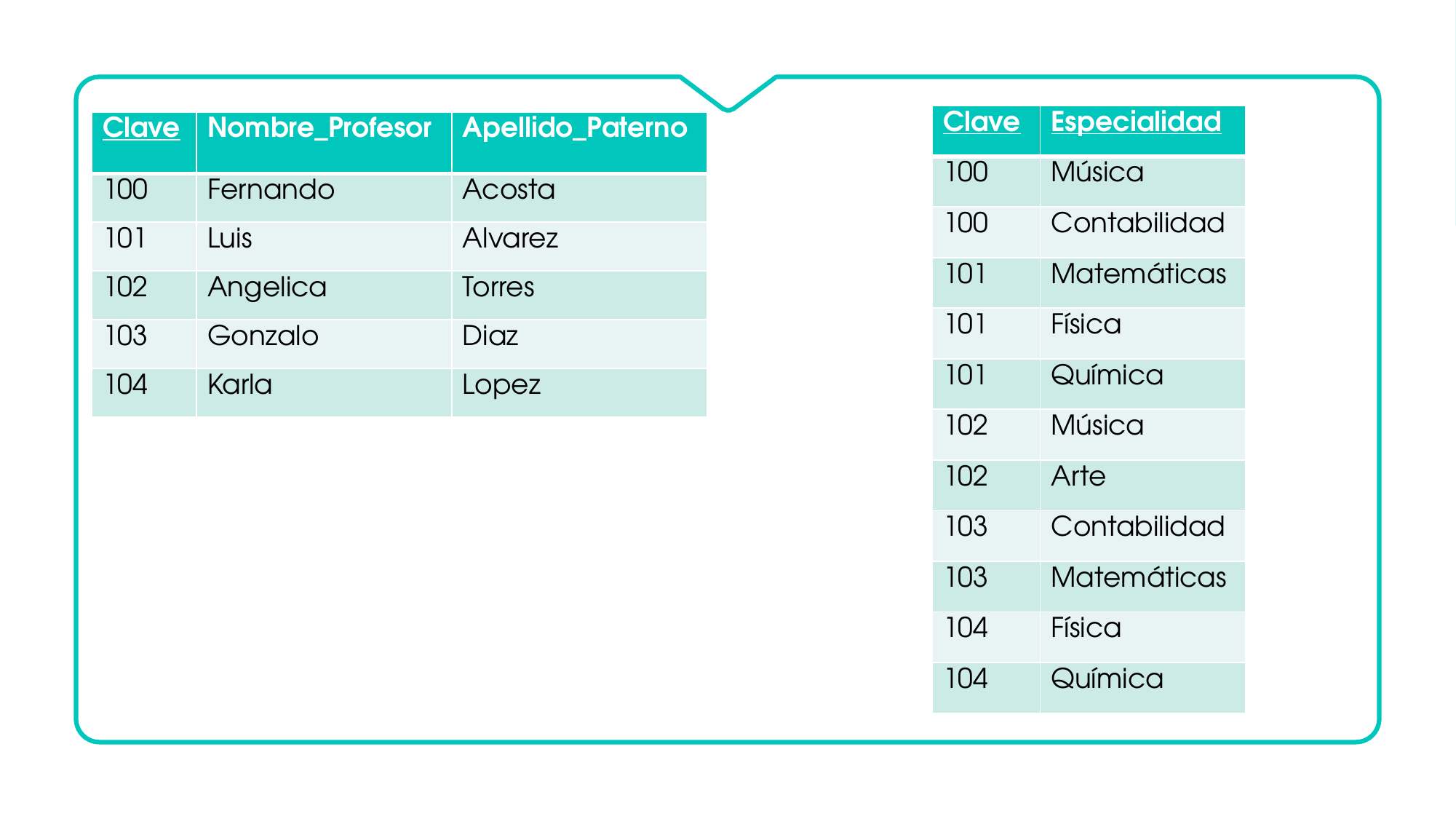

| Clave | Especialidad |
| --- | --- |
| 100 | Música |
| 100 | Contabilidad |
| 101 | Matemáticas |
| 101 | Física |
| 101 | Química |
| 102 | Música |
| 102 | Arte |
| 103 | Contabilidad |
| 103 | Matemáticas |
| 104 | Física |
| 104 | Química |
| Clave | Nombre\_Profesor | Apellido\_Paterno |
| --- | --- | --- |
| 100 | Fernando | Acosta |
| 101 | Luis | Alvarez |
| 102 | Angelica | Torres |
| 103 | Gonzalo | Diaz |
| 104 | Karla | Lopez |